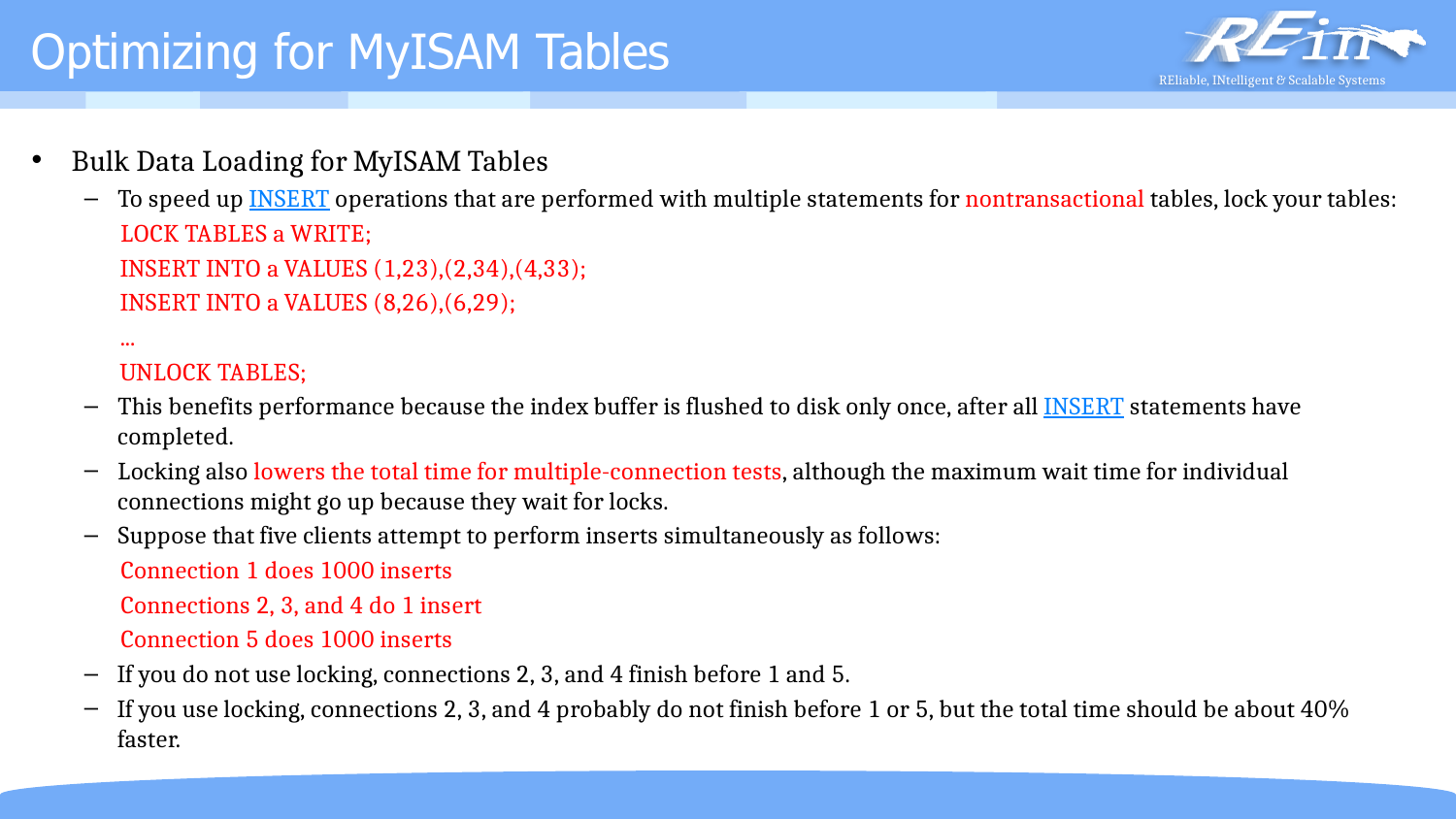

# Optimizing for MyISAM Tables
Bulk Data Loading for MyISAM Tables
To speed up INSERT operations that are performed with multiple statements for nontransactional tables, lock your tables:
LOCK TABLES a WRITE;
INSERT INTO a VALUES (1,23),(2,34),(4,33);
INSERT INTO a VALUES (8,26),(6,29);
...
UNLOCK TABLES;
This benefits performance because the index buffer is flushed to disk only once, after all INSERT statements have completed.
Locking also lowers the total time for multiple-connection tests, although the maximum wait time for individual connections might go up because they wait for locks.
Suppose that five clients attempt to perform inserts simultaneously as follows:
Connection 1 does 1000 inserts
Connections 2, 3, and 4 do 1 insert
Connection 5 does 1000 inserts
If you do not use locking, connections 2, 3, and 4 finish before 1 and 5.
If you use locking, connections 2, 3, and 4 probably do not finish before 1 or 5, but the total time should be about 40% faster.
23